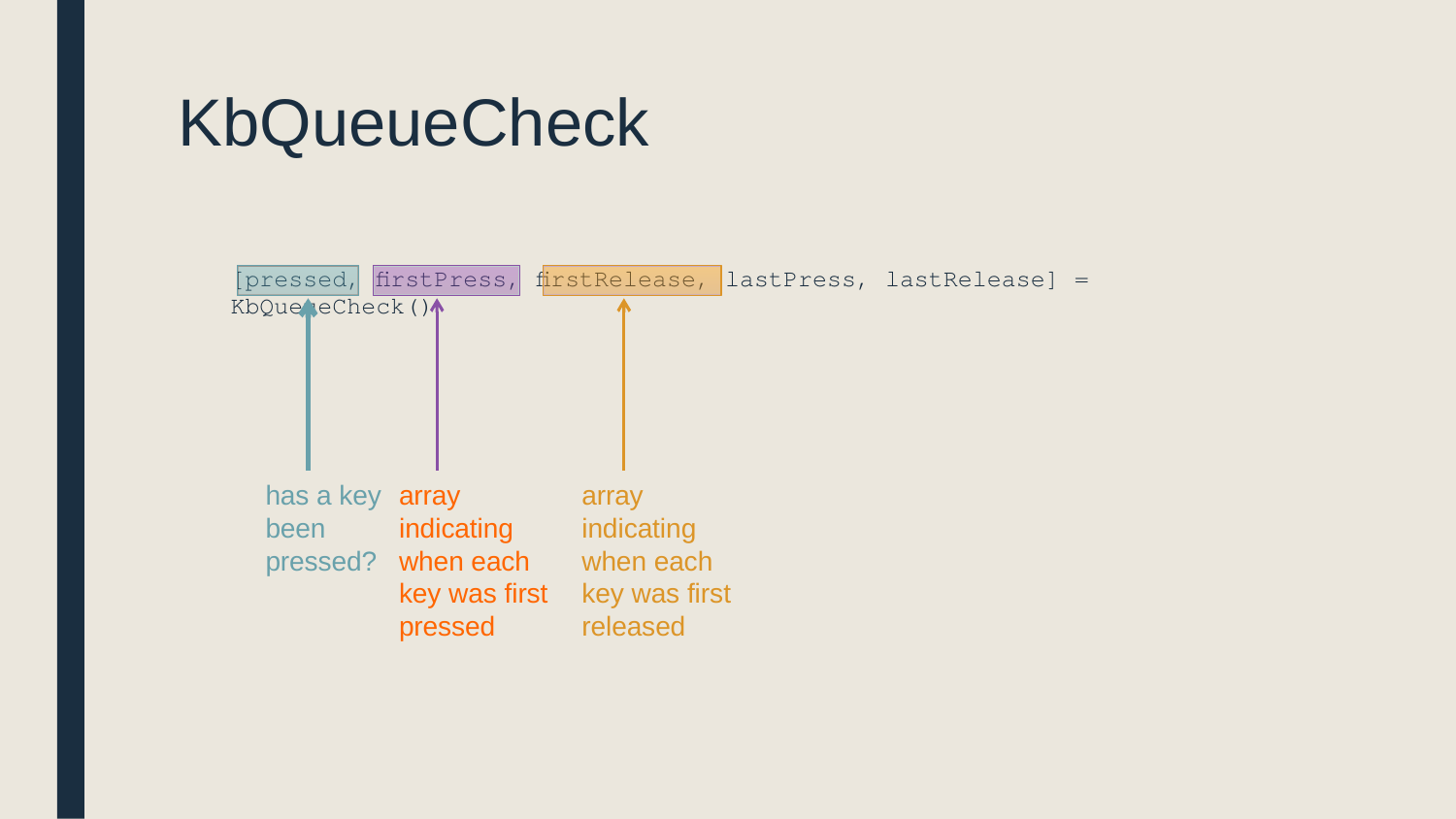

# KbQueueCheck
[pressed, firstPress, firstRelease, lastPress, lastRelease] = KbQueueCheck()

has a key been
pressed?
array indicating when each key was first pressed
array indicating when each key was first released